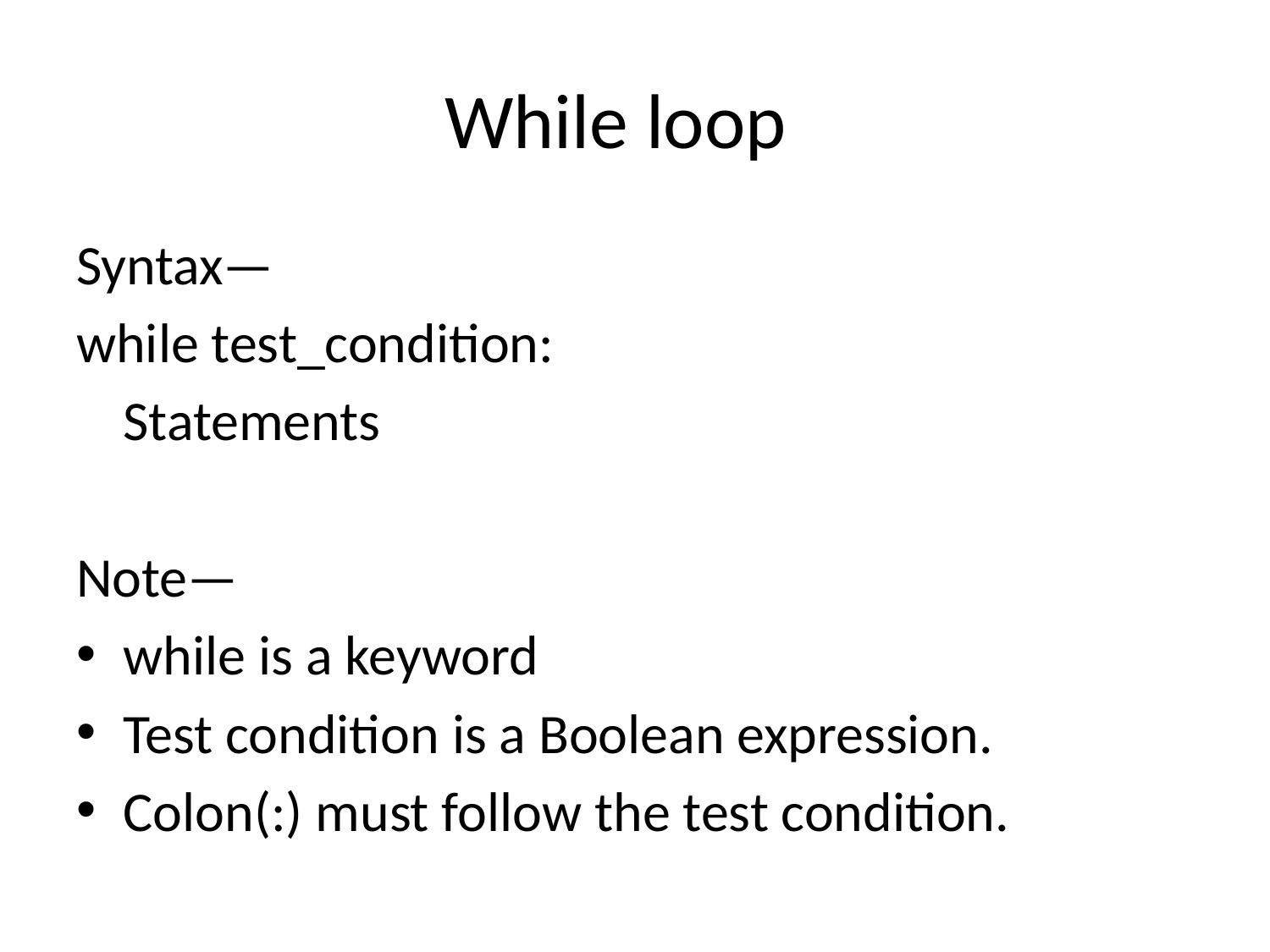

# While loop
Syntax—
while test_condition:
		Statements

Note—
while is a keyword
Test condition is a Boolean expression.
Colon(:) must follow the test condition.